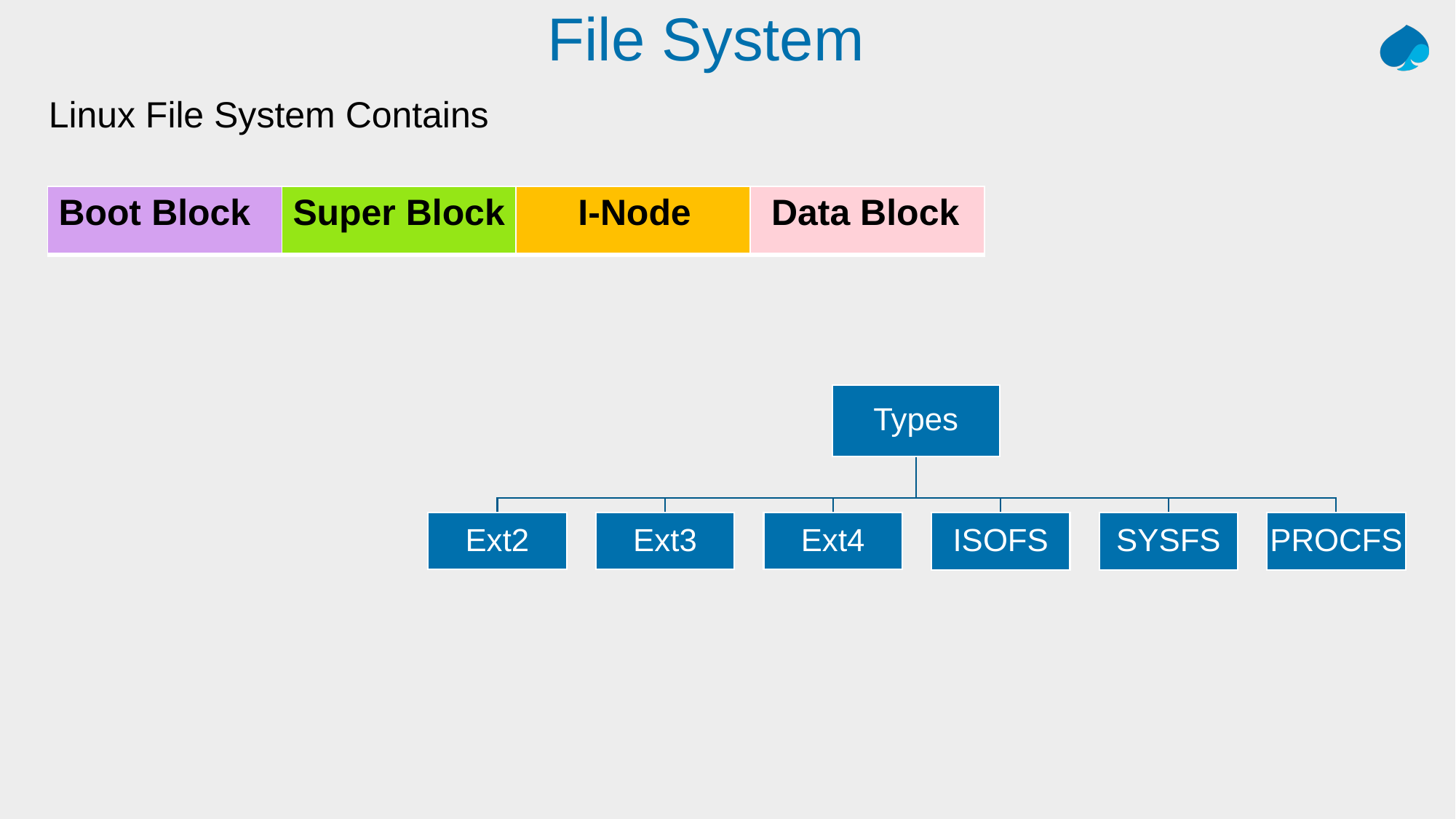

# File System
Linux File System Contains

| Boot Block | Super Block | I-Node | Data Block |
| --- | --- | --- | --- |
Types
Ext2
Ext3
Ext4
ISOFS
SYSFS
PROCFS